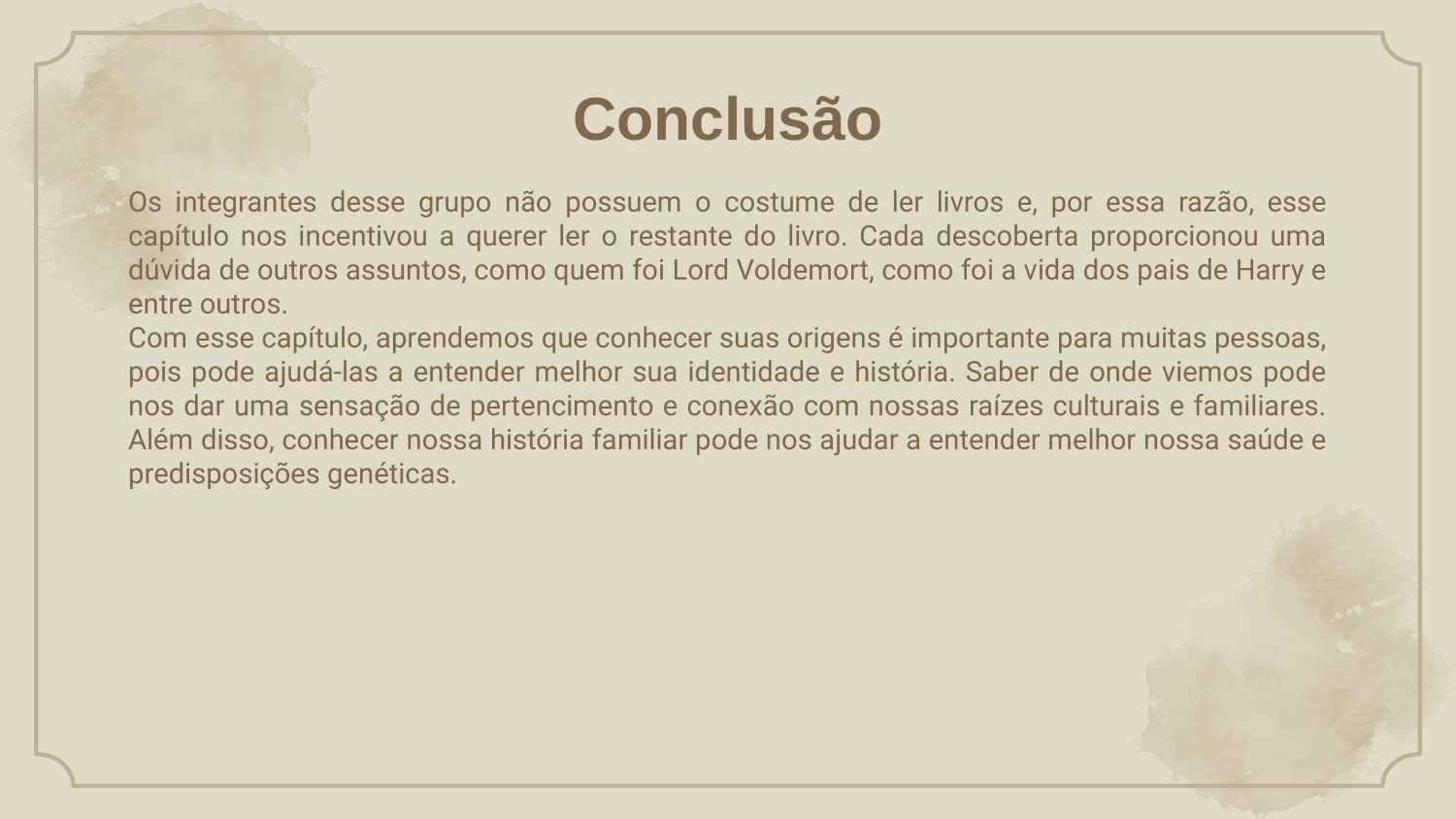

# Conclusão
Os integrantes desse grupo não possuem o costume de ler livros e, por essa razão, esse capítulo nos incentivou a querer ler o restante do livro. Cada descoberta proporcionou uma dúvida de outros assuntos, como quem foi Lord Voldemort, como foi a vida dos pais de Harry e entre outros.
Com esse capítulo, aprendemos que conhecer suas origens é importante para muitas pessoas, pois pode ajudá-las a entender melhor sua identidade e história. Saber de onde viemos pode nos dar uma sensação de pertencimento e conexão com nossas raízes culturais e familiares. Além disso, conhecer nossa história familiar pode nos ajudar a entender melhor nossa saúde e predisposições genéticas.